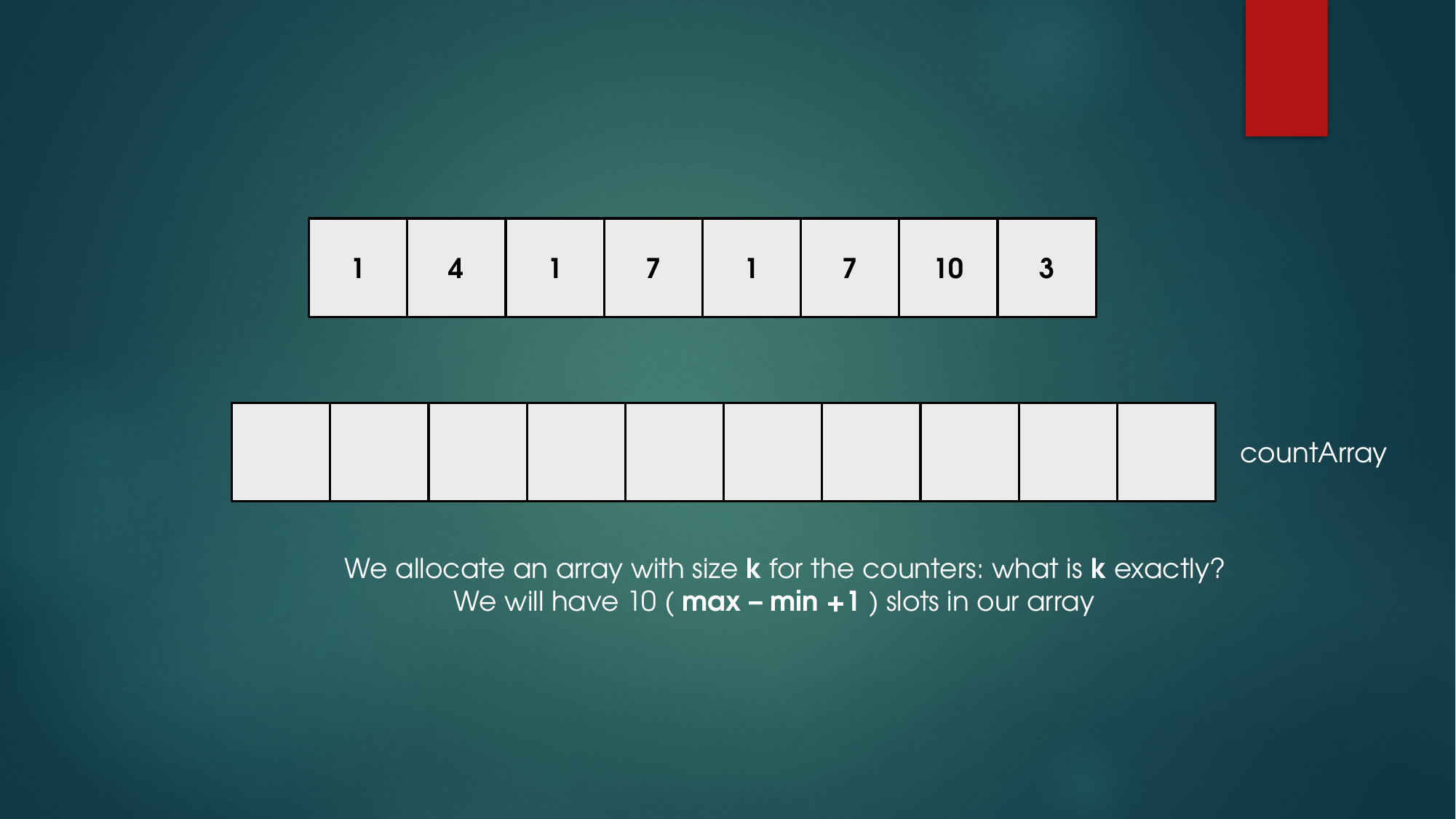

1
4
1
7
1
7
10
3

countArray
We allocate an array with size k for the counters: what is k exactly?
	We will have 10 ( max – min +1 ) slots in our array